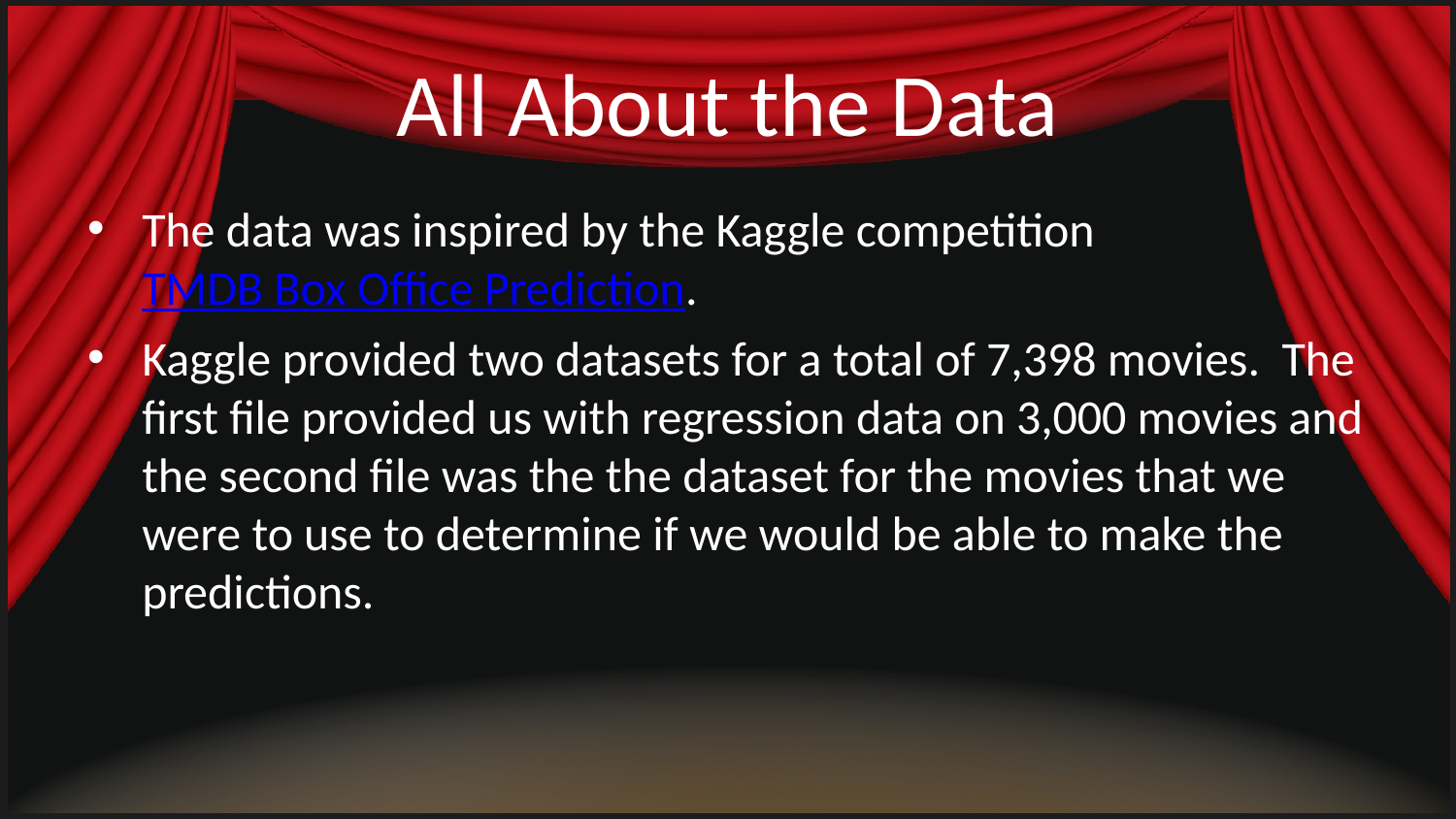

# All About the Data
The data was inspired by the Kaggle competition TMDB Box Office Prediction.
Kaggle provided two datasets for a total of 7,398 movies.  The first file provided us with regression data on 3,000 movies and the second file was the the dataset for the movies that we were to use to determine if we would be able to make the predictions.